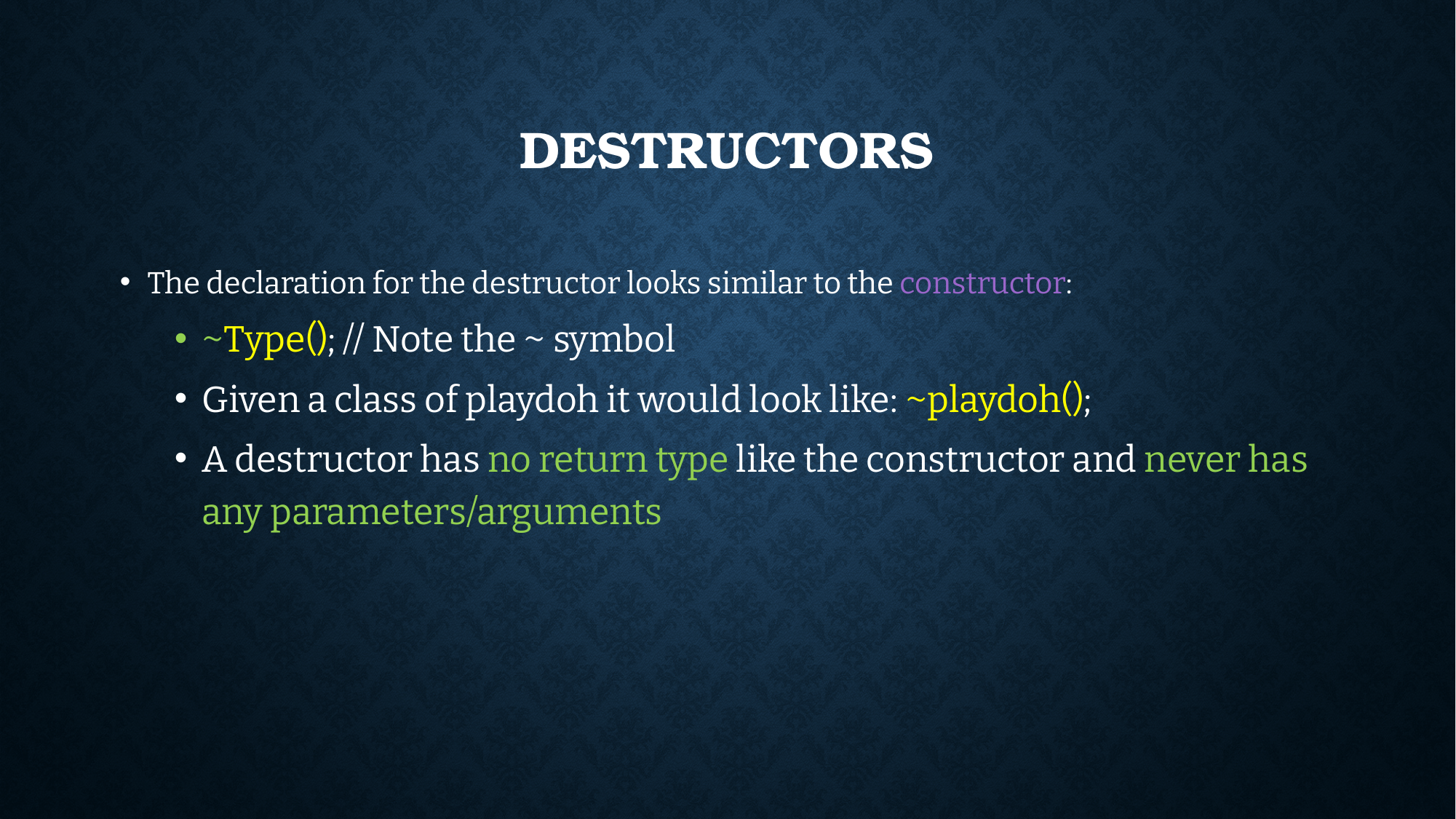

# Destructors
The declaration for the destructor looks similar to the constructor:
~Type(); // Note the ~ symbol
Given a class of playdoh it would look like: ~playdoh();
A destructor has no return type like the constructor and never has any parameters/arguments